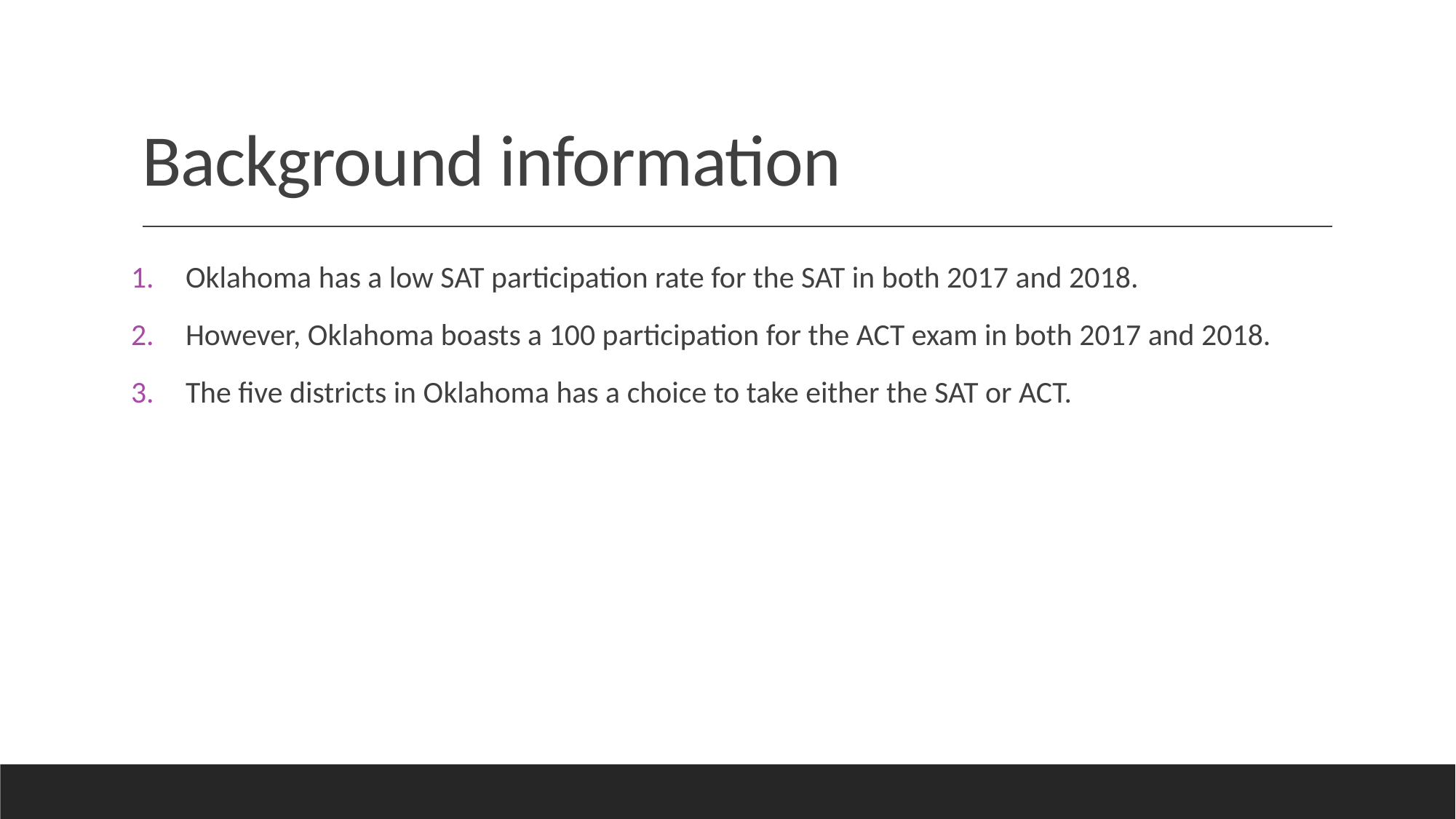

# Background information
Oklahoma has a low SAT participation rate for the SAT in both 2017 and 2018.
However, Oklahoma boasts a 100 participation for the ACT exam in both 2017 and 2018.
The five districts in Oklahoma has a choice to take either the SAT or ACT.